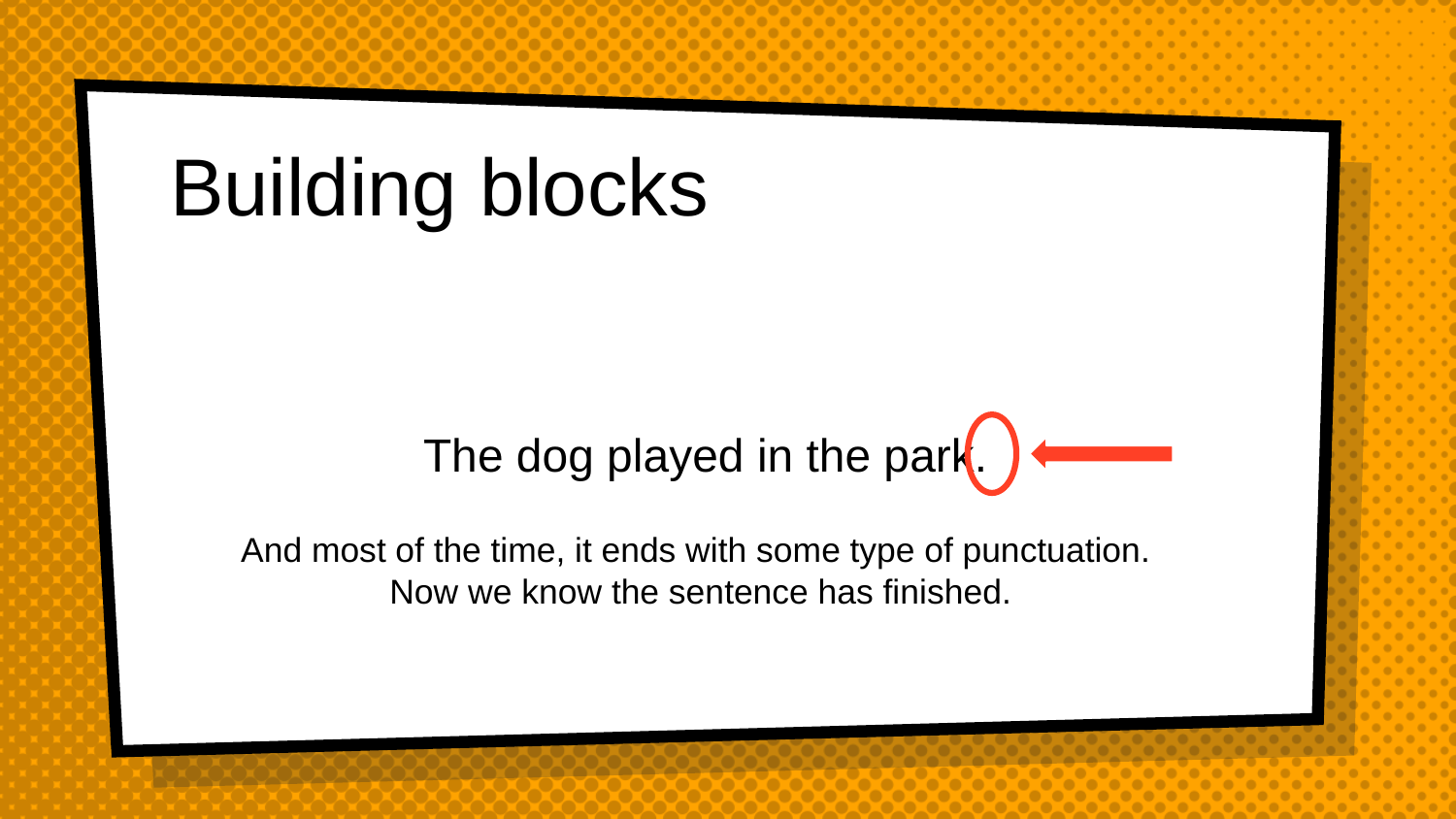

# Building blocks
The dog played in the park.

And most of the time, it ends with some type of punctuation.
Now we know the sentence has finished.